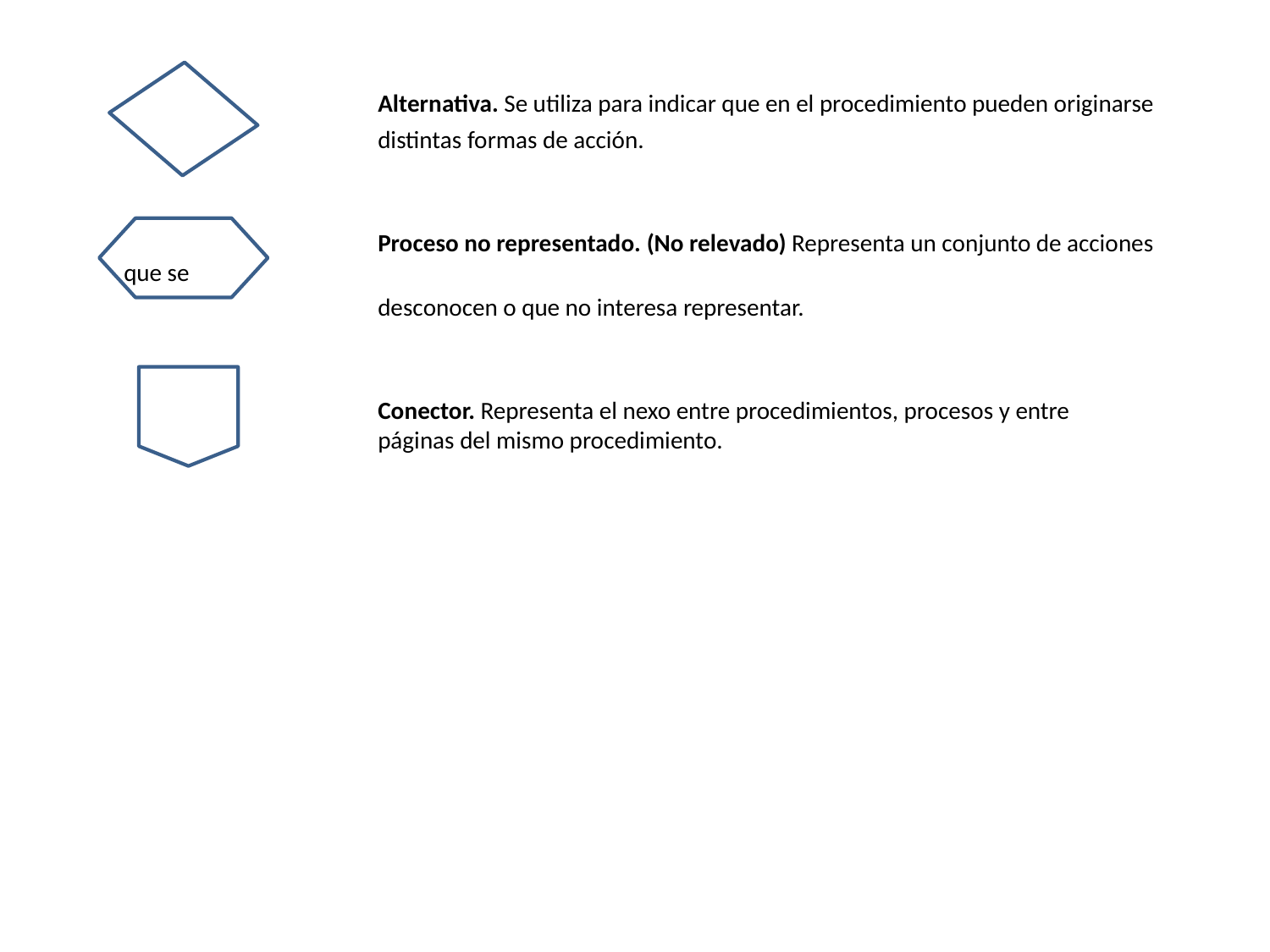

Alternativa. Se utiliza para indicar que en el procedimiento pueden originarse 		distintas formas de acción.

			Proceso no representado. (No relevado) Representa un conjunto de acciones que se
                                  	desconocen o que no interesa representar.

			Conector. Representa el nexo entre procedimientos, procesos y entre                                     		páginas del mismo procedimiento.